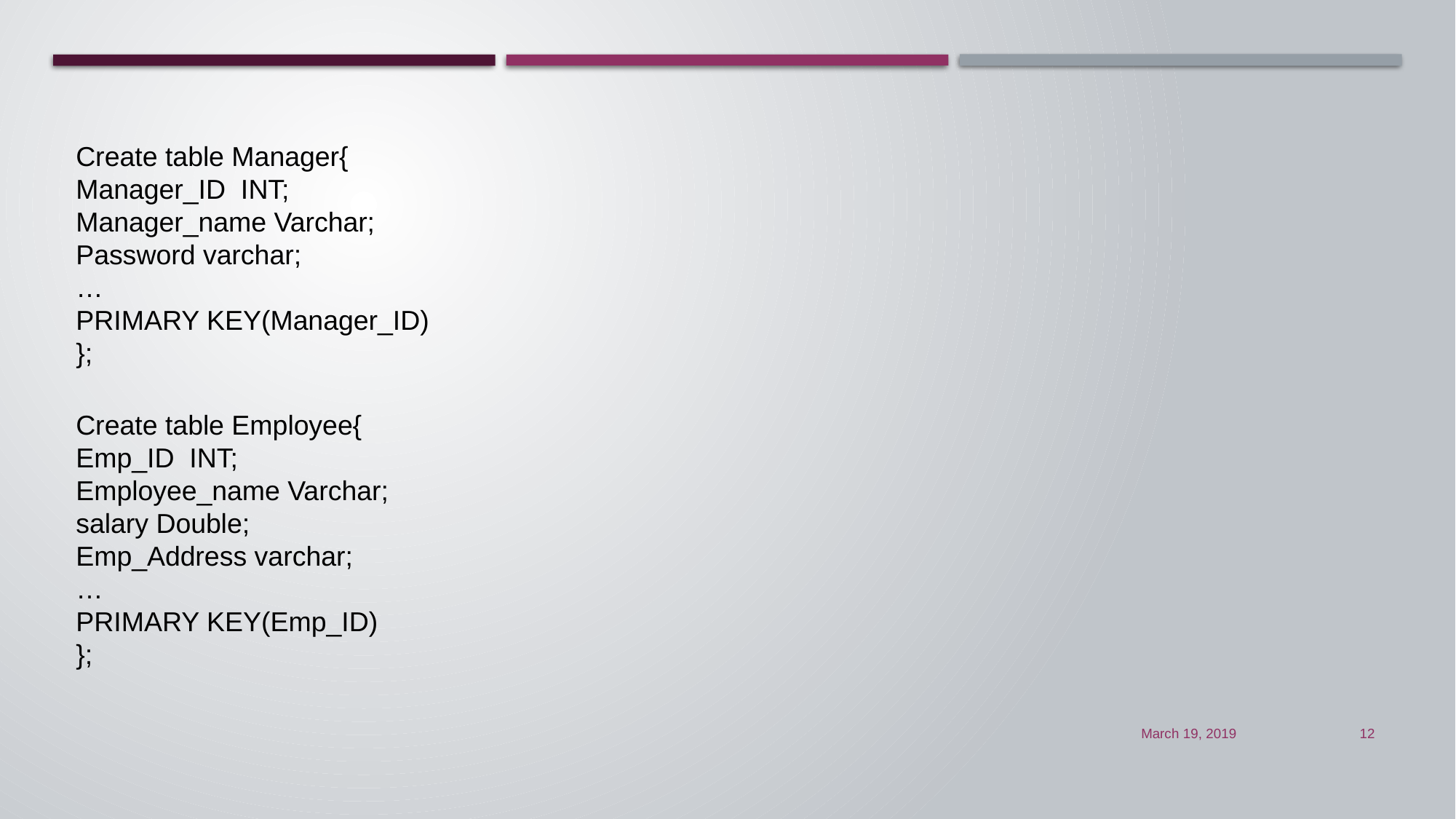

Create table Manager{
Manager_ID  INT;
Manager_name Varchar;
Password varchar;
…
PRIMARY KEY(Manager_ID)
};

Create table Employee{
Emp_ID  INT;
Employee_name Varchar;
salary Double;
Emp_Address varchar;
…
PRIMARY KEY(Emp_ID)
};

March 19, 2019
12